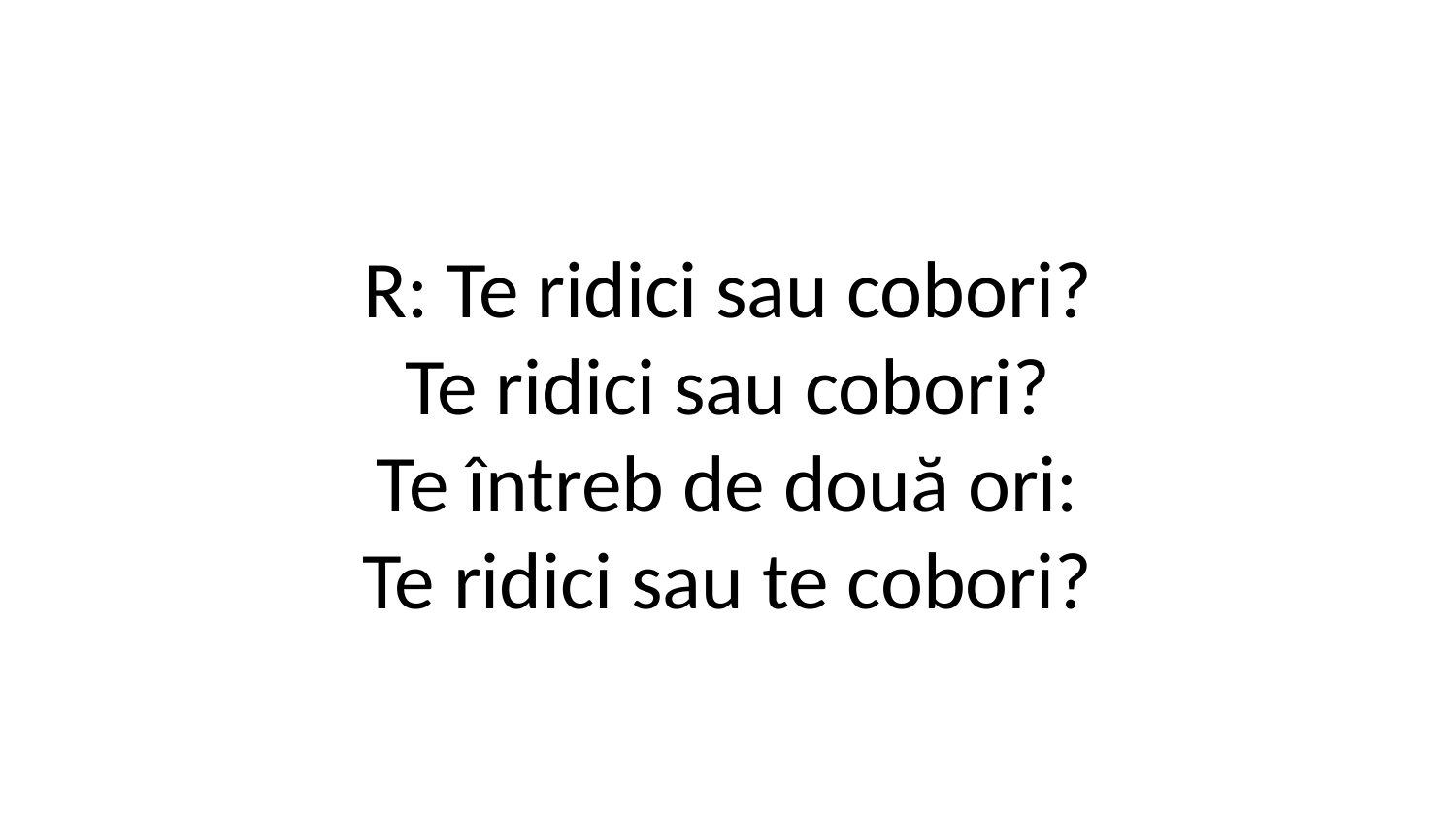

R: Te ridici sau cobori?
Te ridici sau cobori?
Te întreb de două ori:
Te ridici sau te cobori?